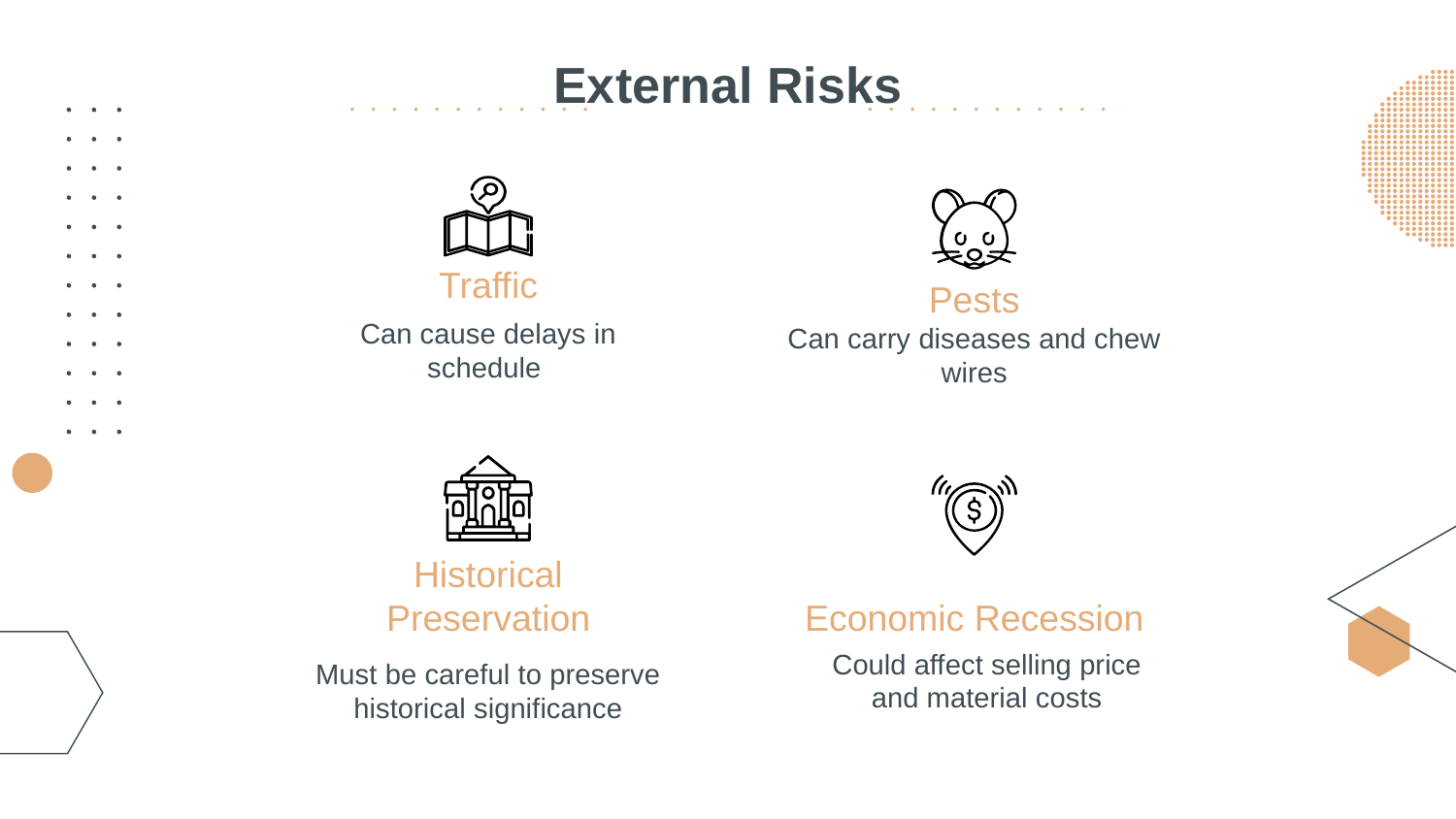

# External Risks

Traffic
Pests
Can cause delays in schedule
Can carry diseases and chew wires

Historical Preservation
Economic Recession
Could affect selling price and material costs
Must be careful to preserve historical significance